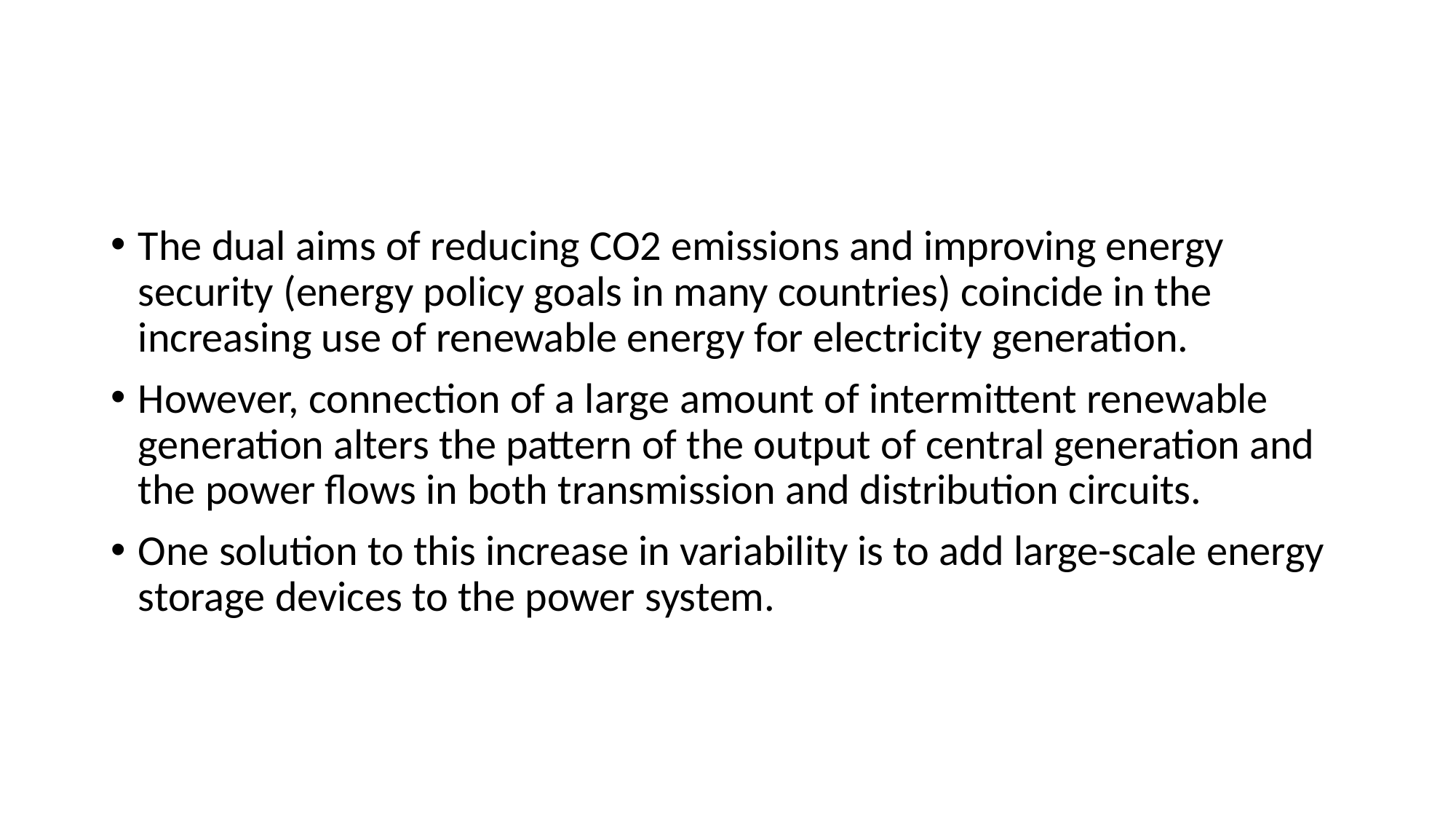

#
The dual aims of reducing CO2 emissions and improving energy security (energy policy goals in many countries) coincide in the increasing use of renewable energy for electricity generation.
However, connection of a large amount of intermittent renewable generation alters the pattern of the output of central generation and the power flows in both transmission and distribution circuits.
One solution to this increase in variability is to add large-scale energy storage devices to the power system.